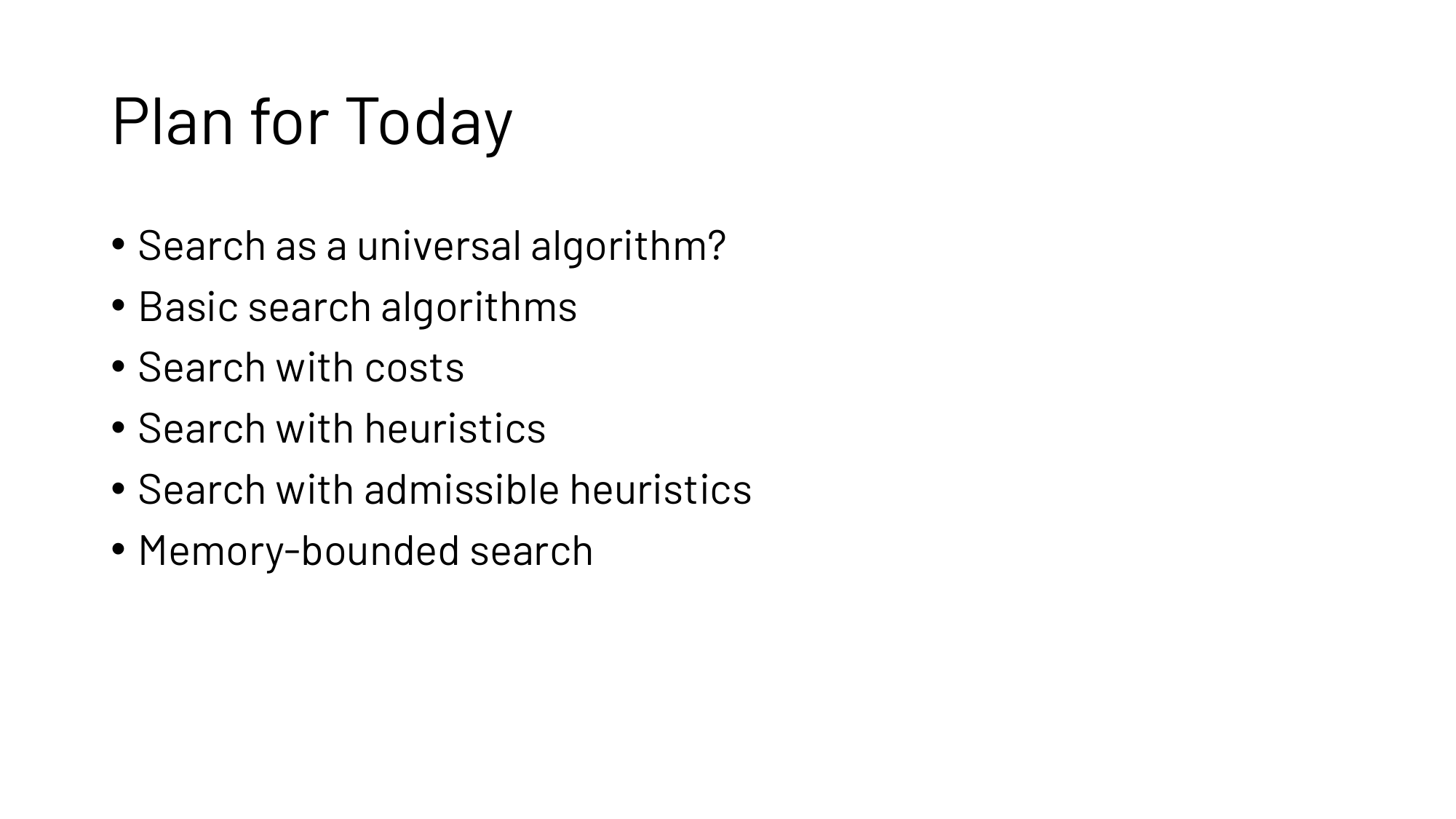

# Plan for Today
Search as a universal algorithm?
Basic search algorithms
Search with costs
Search with heuristics
Search with admissible heuristics
Memory-bounded search